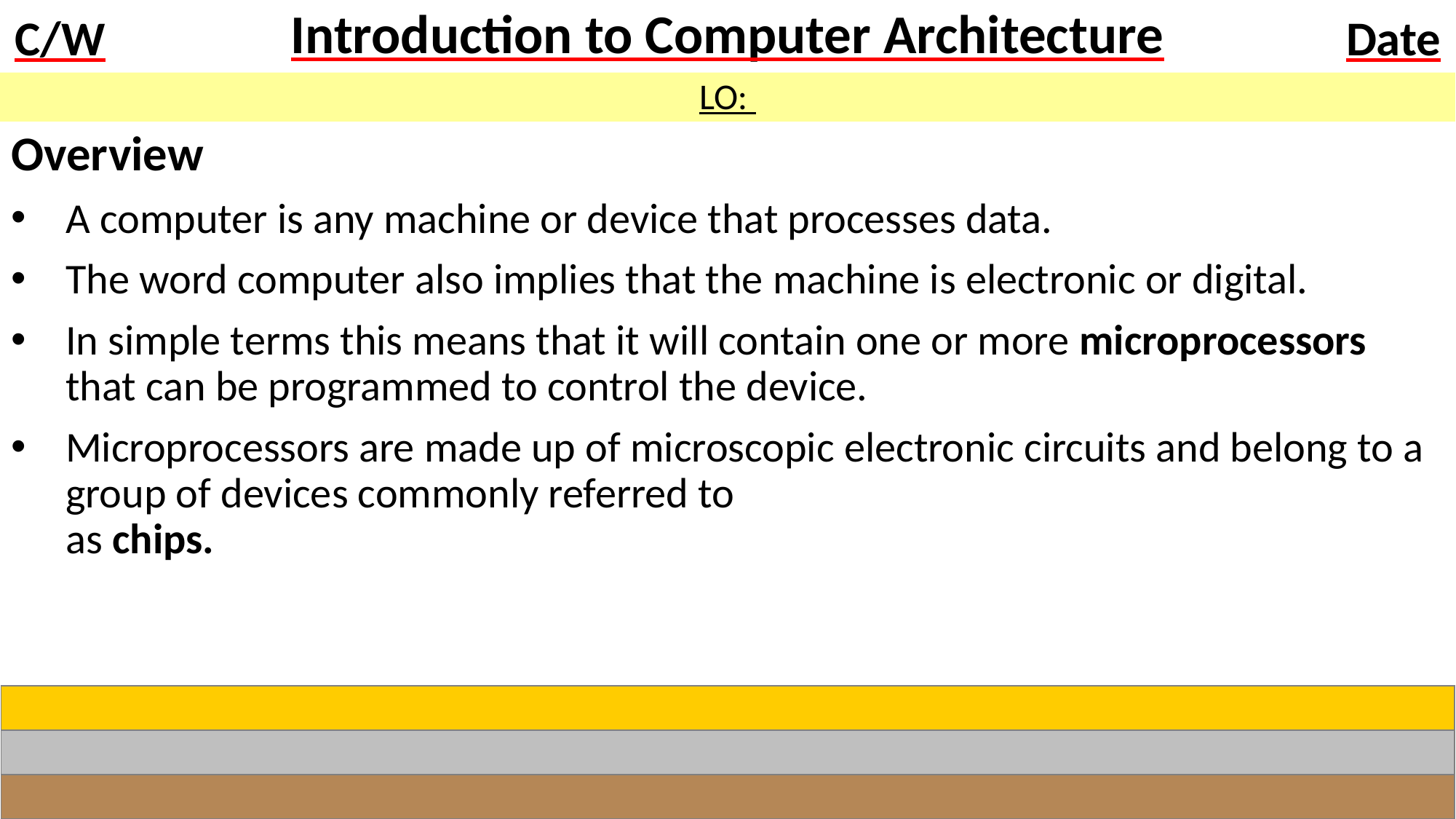

# Introduction to Computer Architecture
LO:
Overview
A computer is any machine or device that processes data.
The word computer also implies that the machine is electronic or digital.
In simple terms this means that it will contain one or more microprocessors that can be programmed to control the device.
Microprocessors are made up of microscopic electronic circuits and belong to a group of devices commonly referred to
as chips.